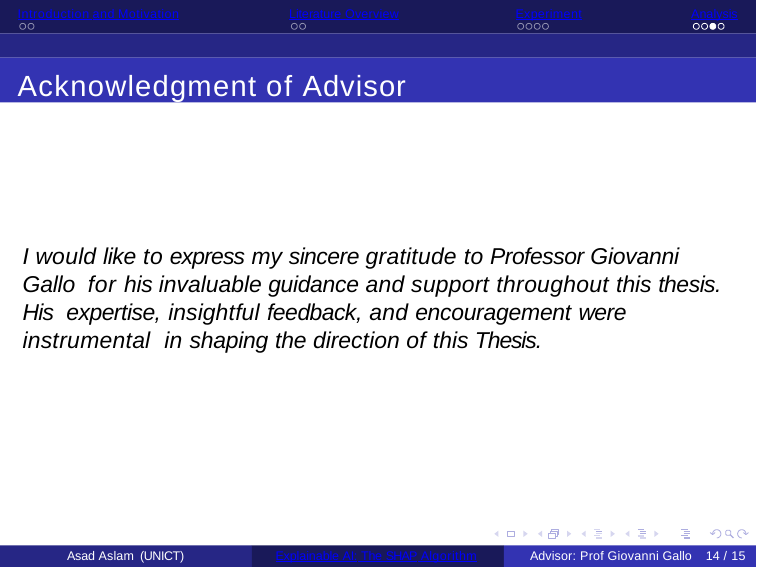

Introduction and Motivation
Literature Overview
Experiment
Analysis

Acknowledgment of Advisor
I would like to express my sincere gratitude to Professor Giovanni Gallo  for his invaluable guidance and support throughout this thesis. His  expertise, insightful feedback, and encouragement were instrumental  in shaping the direction of this Thesis.
Asad Aslam (UNICT)
Explainable AI: The SHAP Algorithm
Advisor: Prof Giovanni Gallo    14 / 15